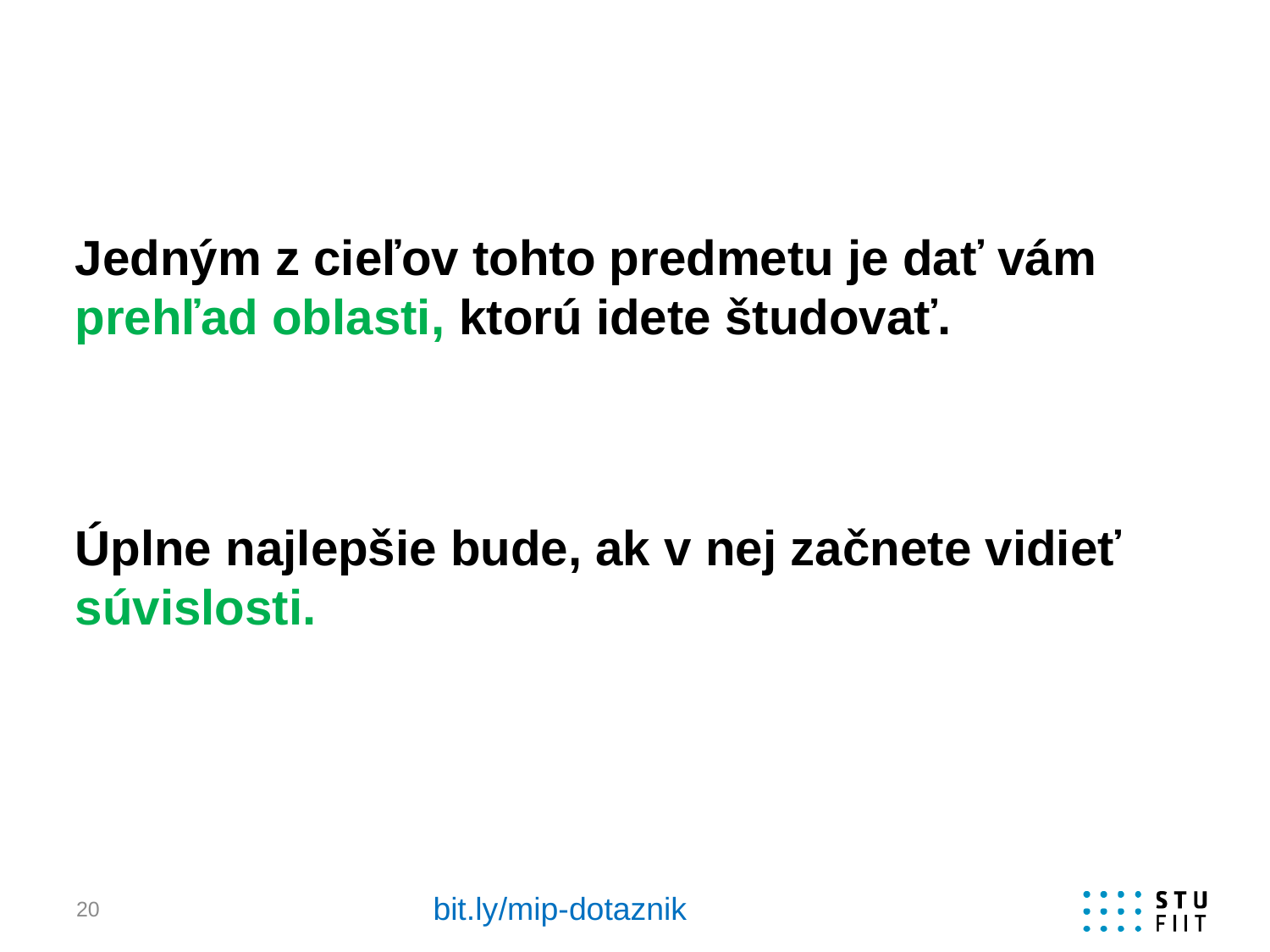

# Jedným z cieľov tohto predmetu je dať vám prehľad oblasti, ktorú idete študovať.
Úplne najlepšie bude, ak v nej začnete vidieť súvislosti.
bit.ly/mip-dotaznik
20